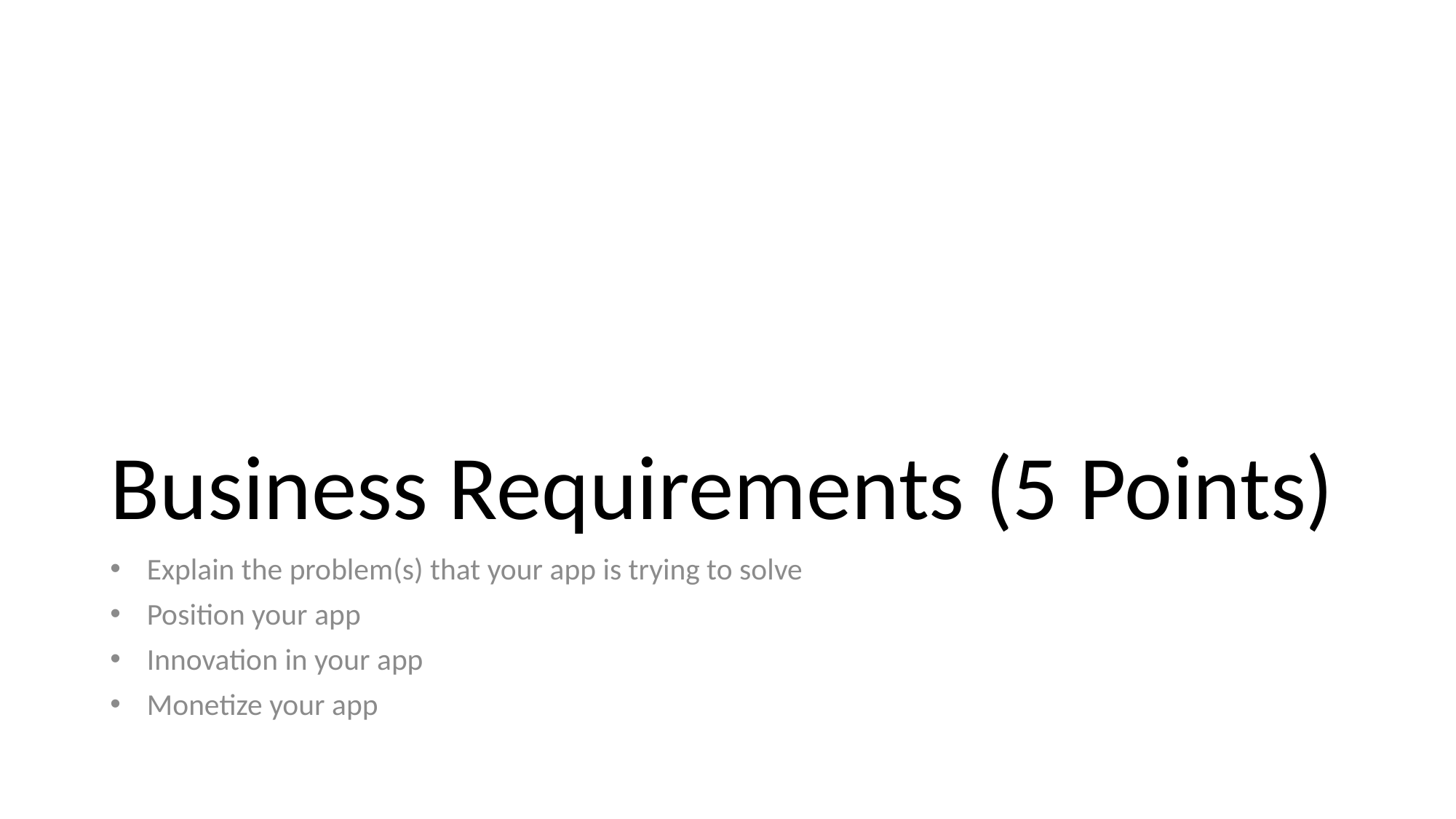

# Business Requirements (5 Points)
Explain the problem(s) that your app is trying to solve
Position your app
Innovation in your app
Monetize your app